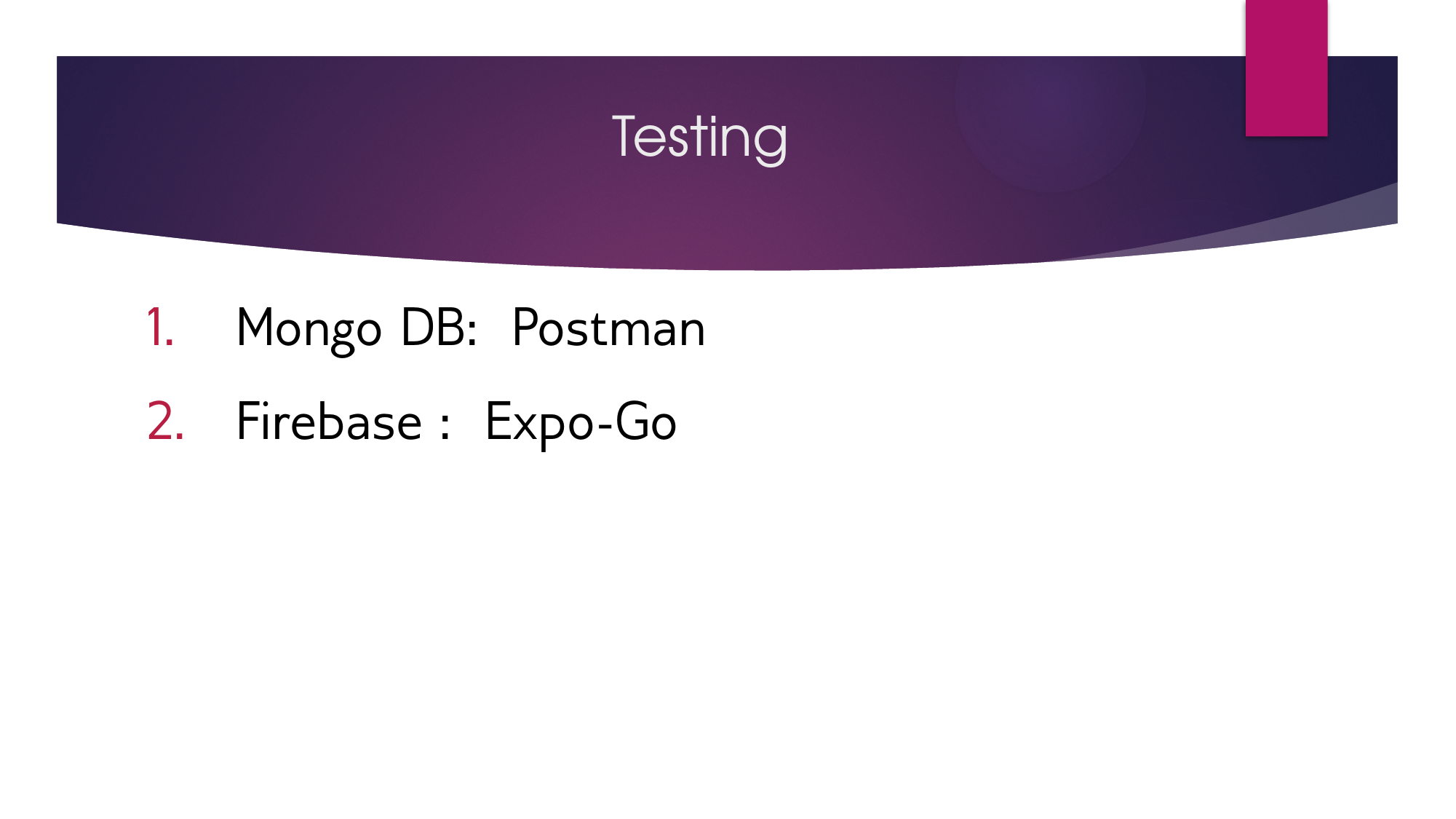

# Testing
Mongo DB:  Postman
Firebase :  Expo-Go